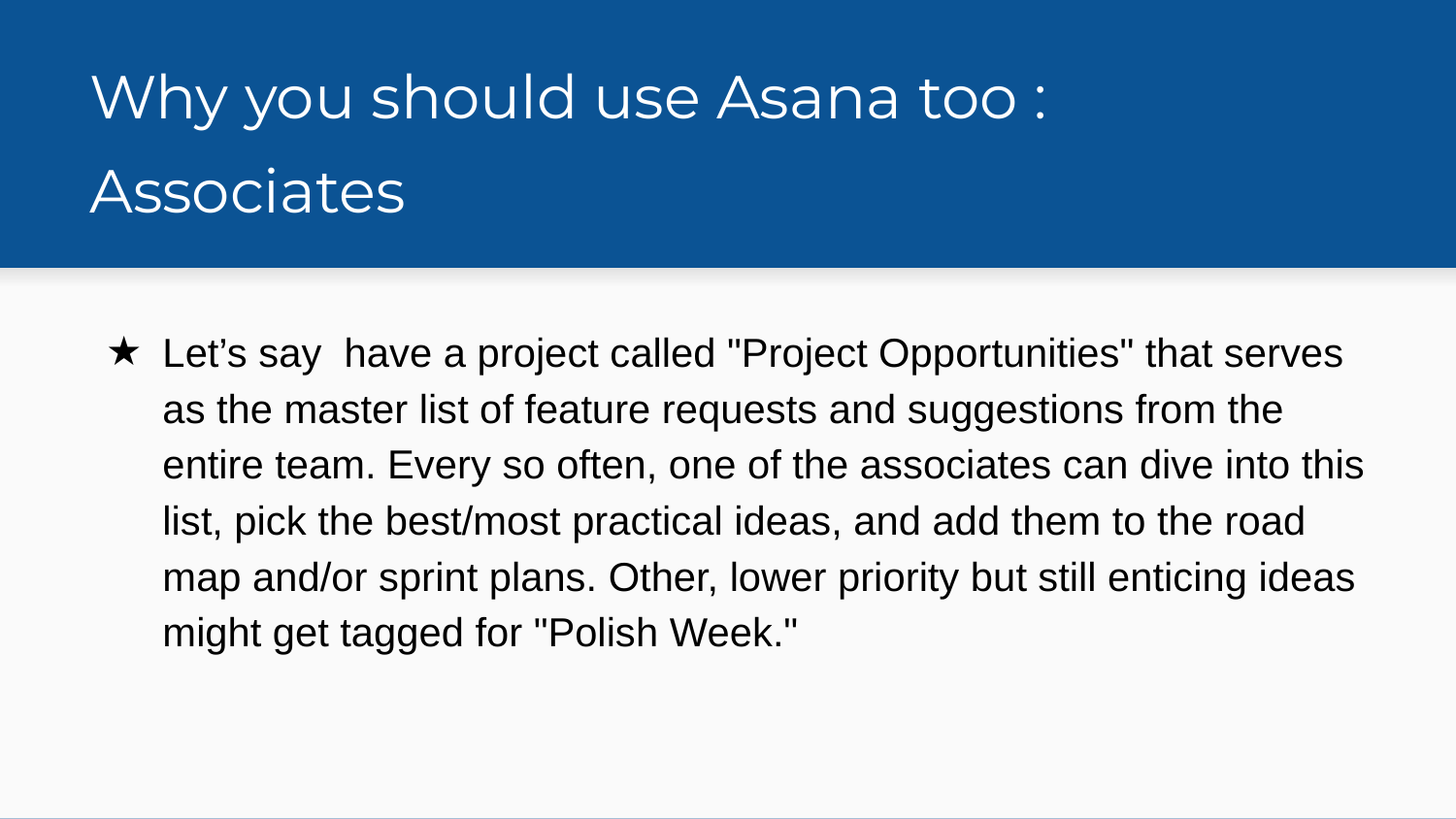

# Why you should use Asana too : Associates
Let’s say  have a project called "Project Opportunities" that serves as the master list of feature requests and suggestions from the entire team. Every so often, one of the associates can dive into this list, pick the best/most practical ideas, and add them to the road map and/or sprint plans. Other, lower priority but still enticing ideas might get tagged for "Polish Week."